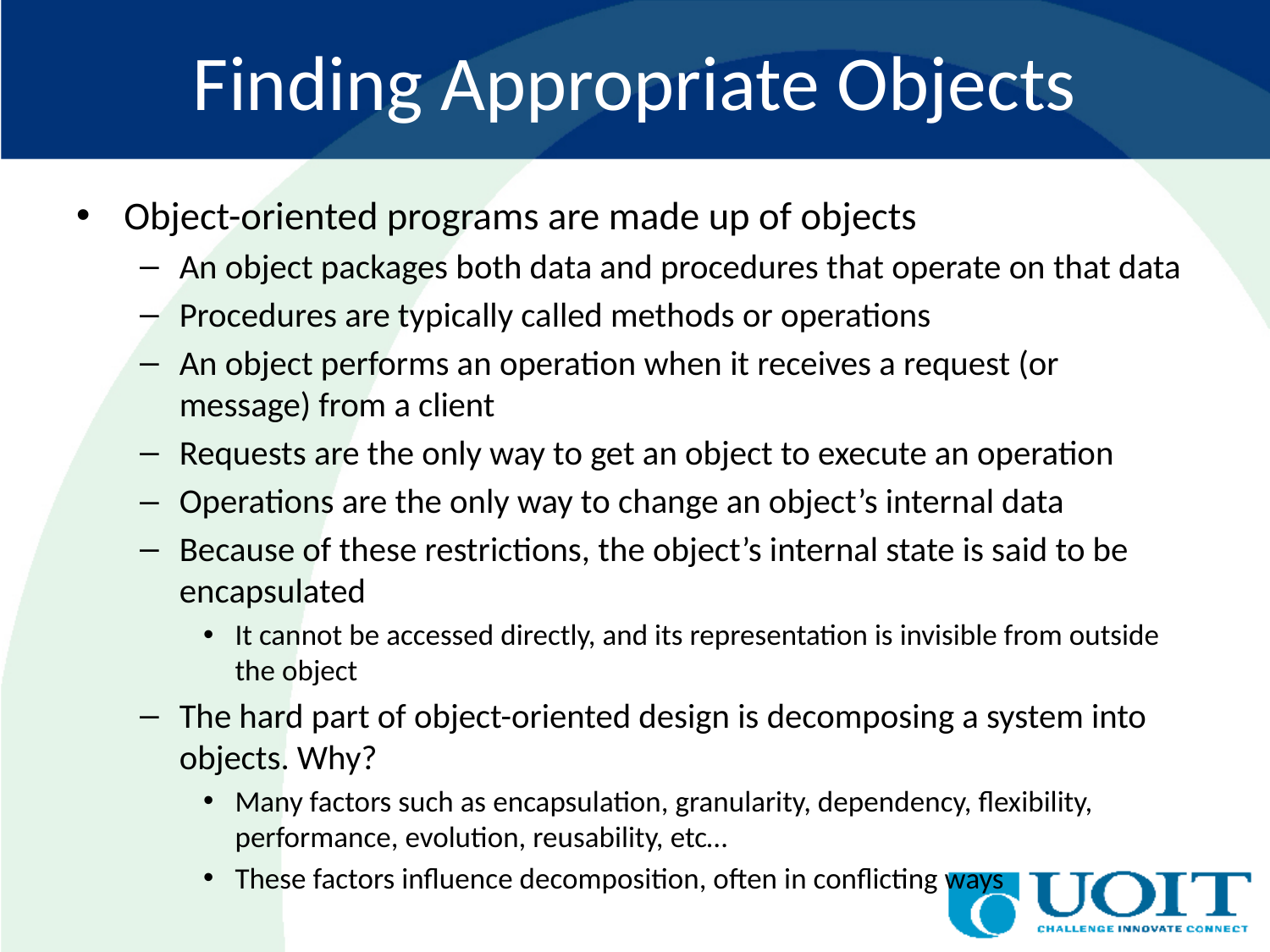

# Finding Appropriate Objects
Object-oriented programs are made up of objects
An object packages both data and procedures that operate on that data
Procedures are typically called methods or operations
An object performs an operation when it receives a request (or message) from a client
Requests are the only way to get an object to execute an operation
Operations are the only way to change an object’s internal data
Because of these restrictions, the object’s internal state is said to be encapsulated
It cannot be accessed directly, and its representation is invisible from outside the object
The hard part of object-oriented design is decomposing a system into objects. Why?
Many factors such as encapsulation, granularity, dependency, flexibility, performance, evolution, reusability, etc…
These factors influence decomposition, often in conflicting ways